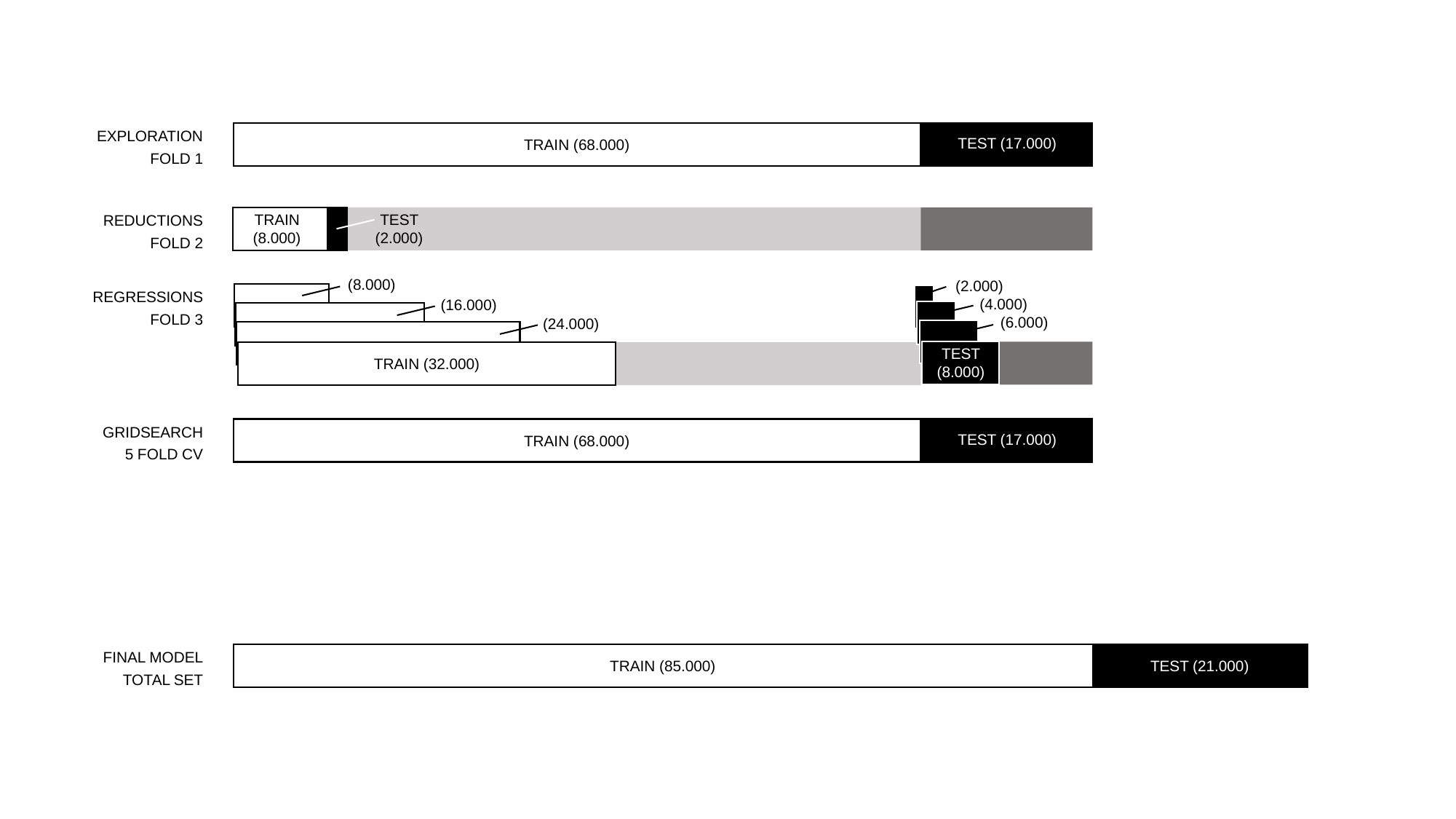

EXPLORATION

TEST (17.000)
TRAIN (68.000)
FOLD 1
TRAIN (8.000)
TEST (2.000)
REDUCTIONS

FOLD 2
(8.000)
(2.000)
REGRESSIONS

(4.000)
(16.000)

FOLD 3
TEST (21.000)
(6.000)
(24.000)

TEST (8.000)

TRAIN (32.000)
GRIDSEARCH

TEST (17.000)
TRAIN (68.000)
5 FOLD CV
FINAL MODEL

TEST (21.000)
TRAIN (85.000)
TOTAL SET